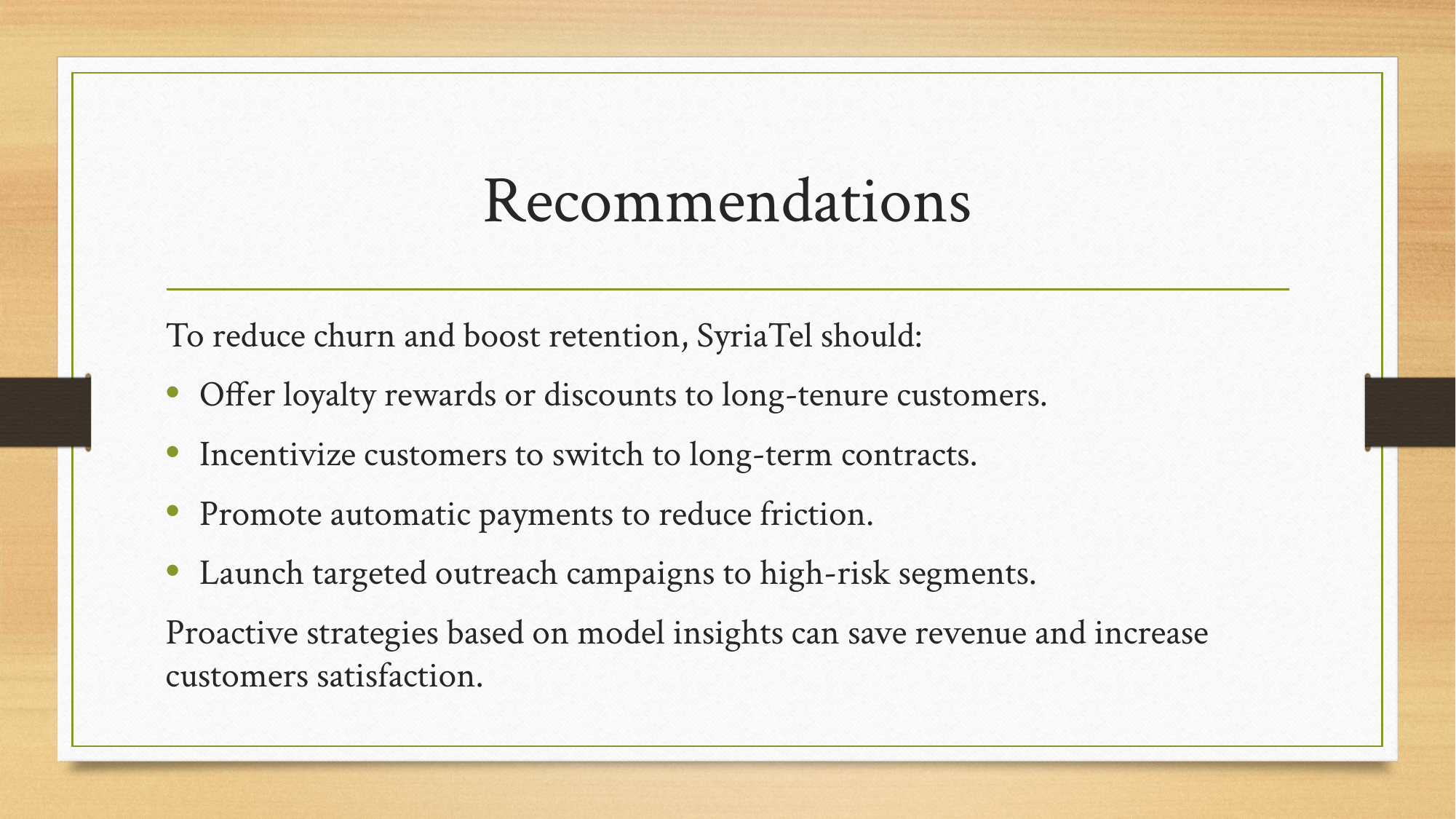

# Recommendations
To reduce churn and boost retention, SyriaTel should:
Offer loyalty rewards or discounts to long-tenure customers.
Incentivize customers to switch to long-term contracts.
Promote automatic payments to reduce friction.
Launch targeted outreach campaigns to high-risk segments.
Proactive strategies based on model insights can save revenue and increase customers satisfaction.